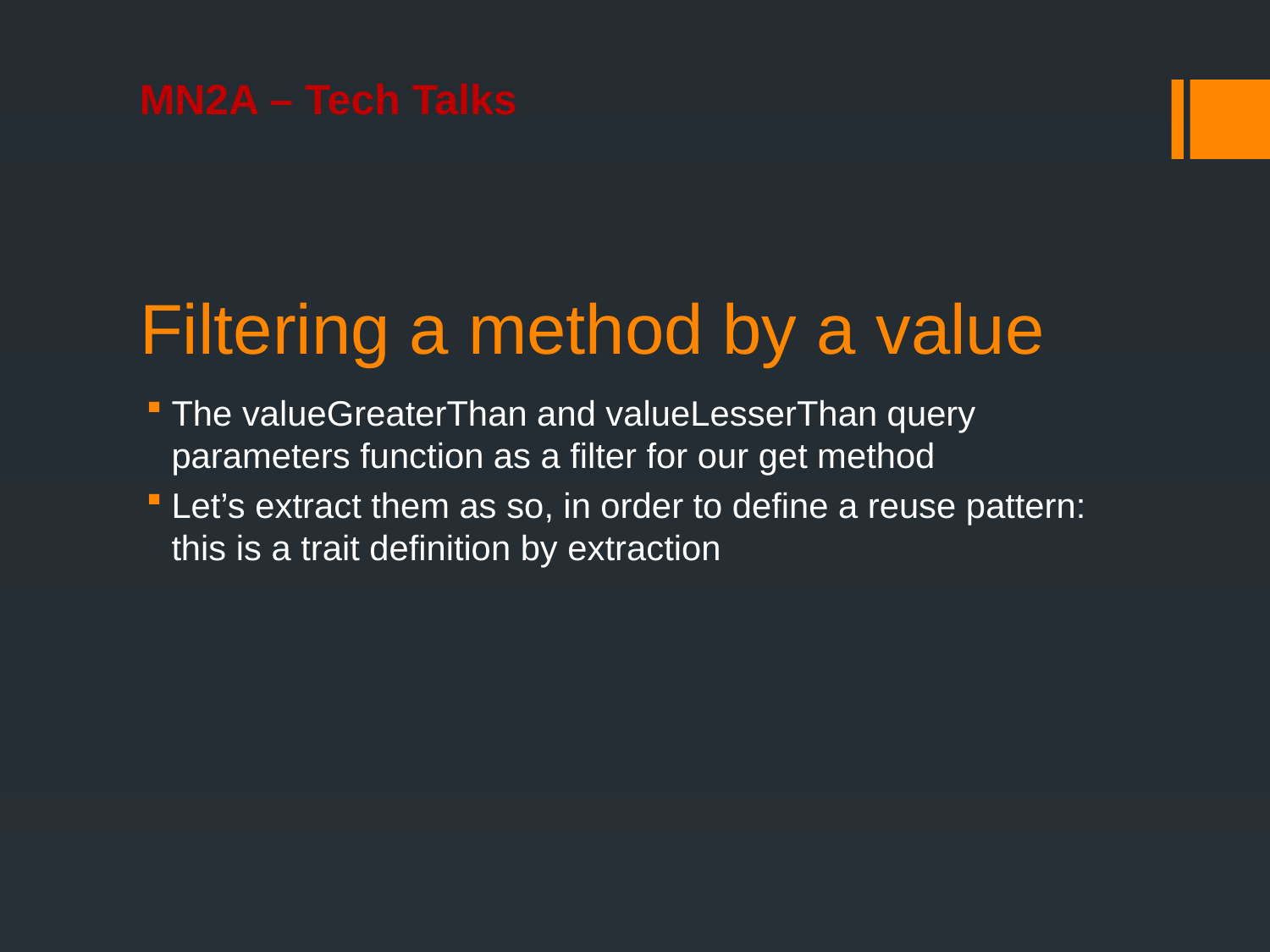

# Filtering a method by a value
The valueGreaterThan and valueLesserThan query parameters function as a filter for our get method
Let’s extract them as so, in order to define a reuse pattern: this is a trait definition by extraction